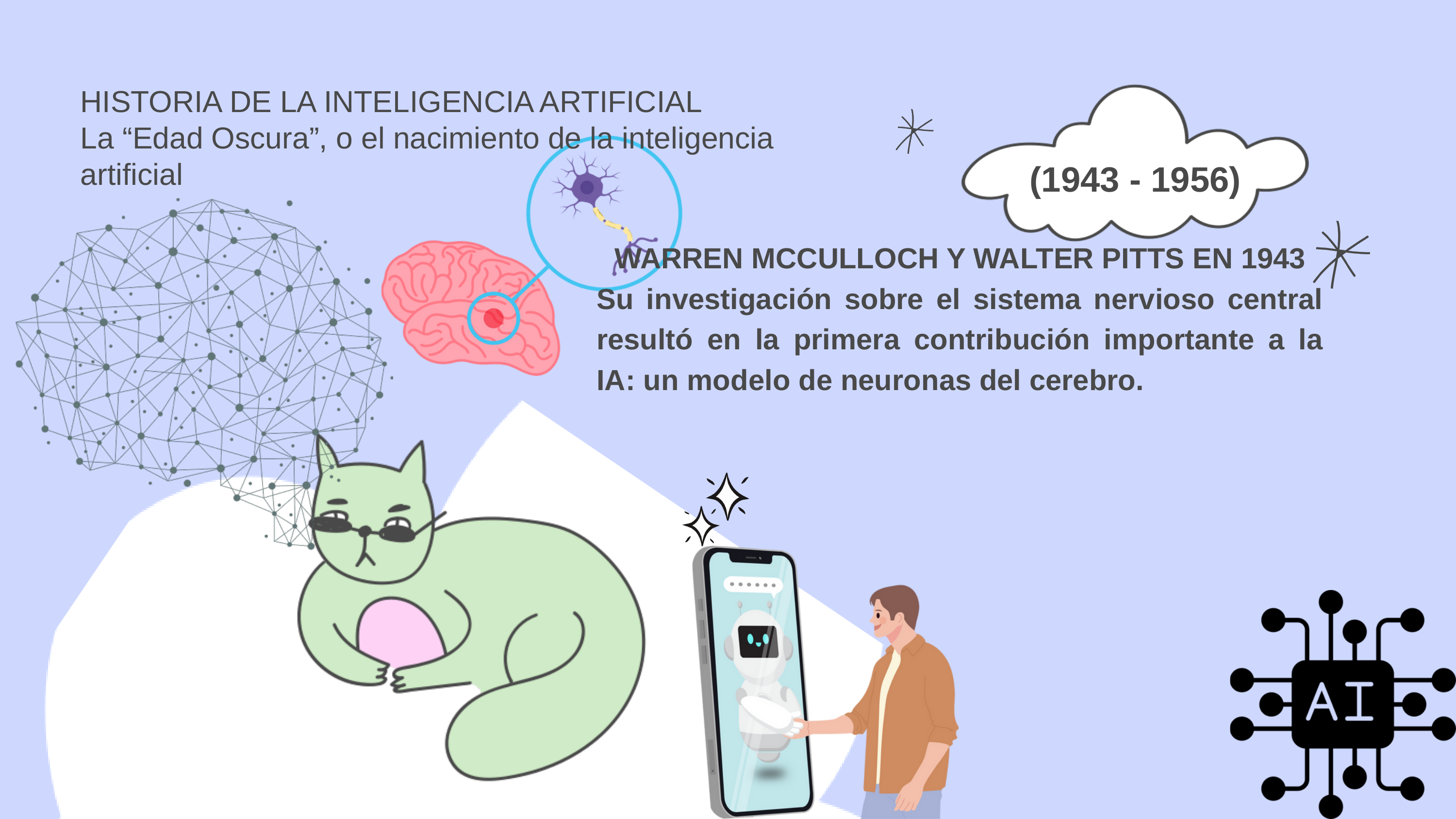

HISTORIA DE LA INTELIGENCIA ARTIFICIAL
La “Edad Oscura”, o el nacimiento de la inteligencia artificial

(1943 - 1956)

WARREN MCCULLOCH Y WALTER PITTS EN 1943
Su investigación sobre el sistema nervioso central resultó en la primera contribución importante a la IA: un modelo de neuronas del cerebro.